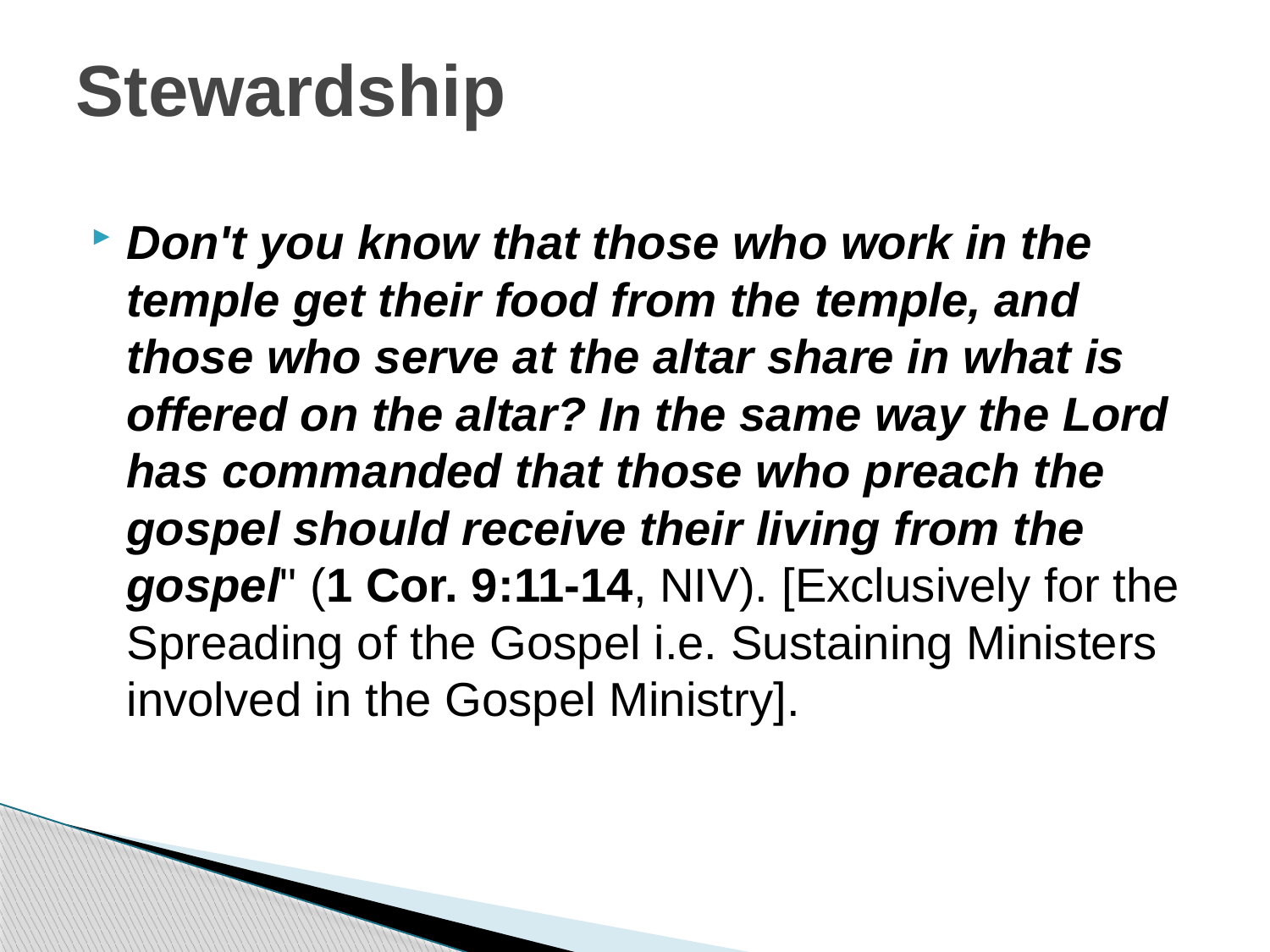

# Stewardship
Don't you know that those who work in the temple get their food from the temple, and those who serve at the altar share in what is offered on the altar? In the same way the Lord has commanded that those who preach the gospel should receive their living from the gospel" (1 Cor. 9:11-14, NIV). [Exclusively for the Spreading of the Gospel i.e. Sustaining Ministers involved in the Gospel Ministry].